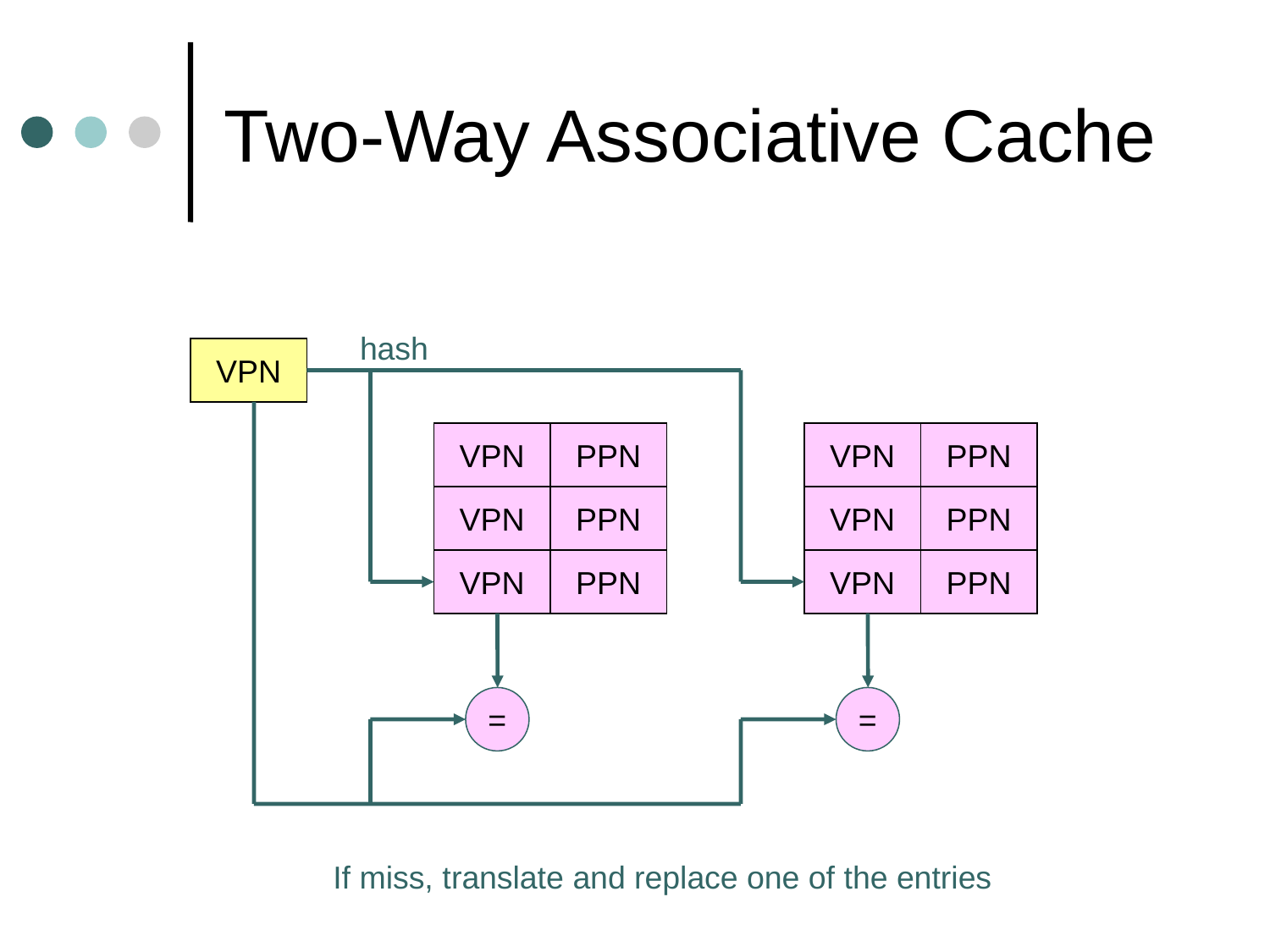

# Two-Way Associative Cache
hash

VPN

=

=

VPN
PPN
VPN
PPN
VPN
PPN
VPN
PPN
VPN
PPN
VPN
PPN
If miss, translate and replace one of the entries